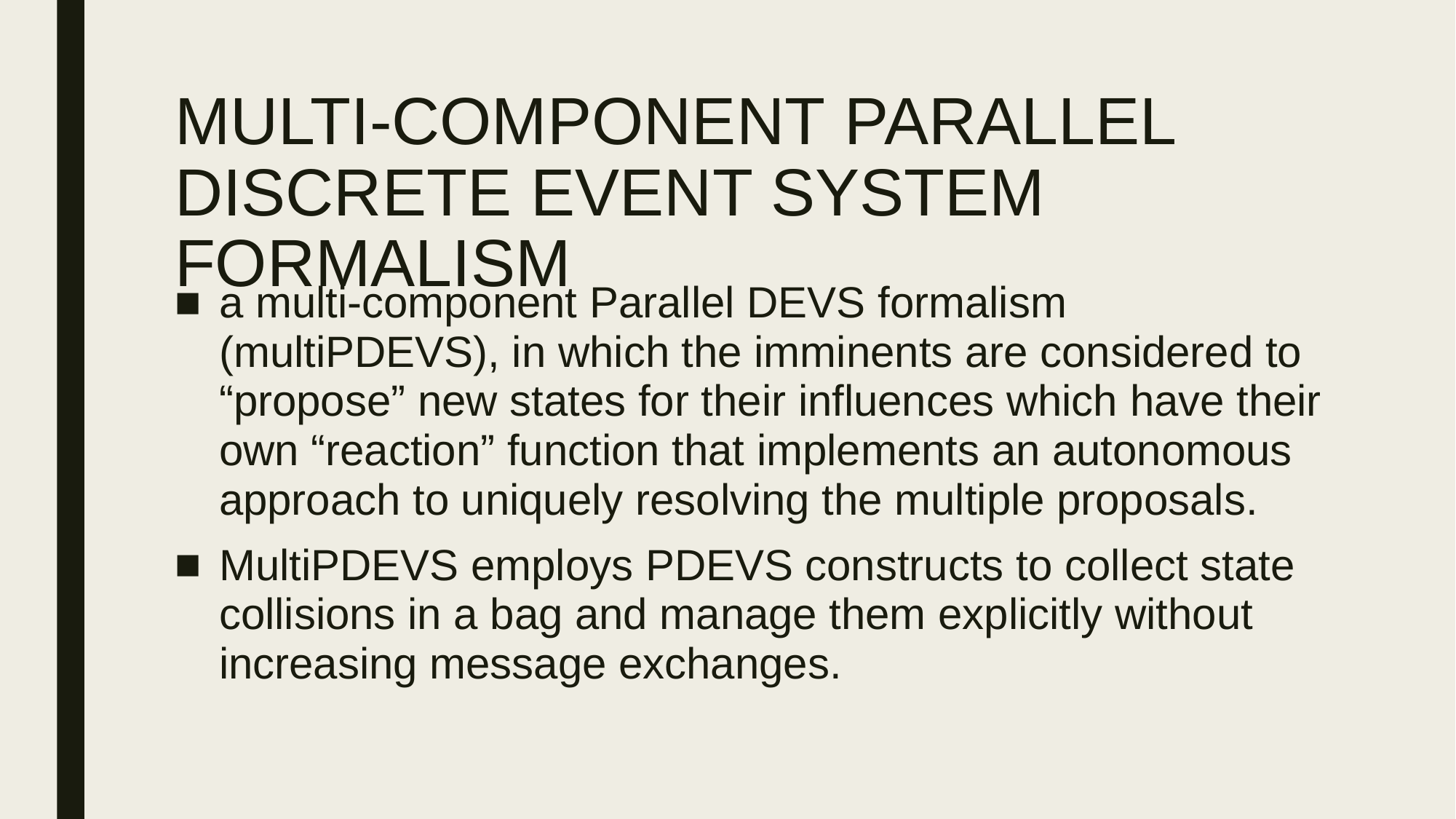

# MULTI-COMPONENT PARALLEL DISCRETE EVENT SYSTEM FORMALISM
a multi-component Parallel DEVS formalism (multiPDEVS), in which the imminents are considered to “propose” new states for their influences which have their own “reaction” function that implements an autonomous approach to uniquely resolving the multiple proposals.
MultiPDEVS employs PDEVS constructs to collect state collisions in a bag and manage them explicitly without increasing message exchanges.